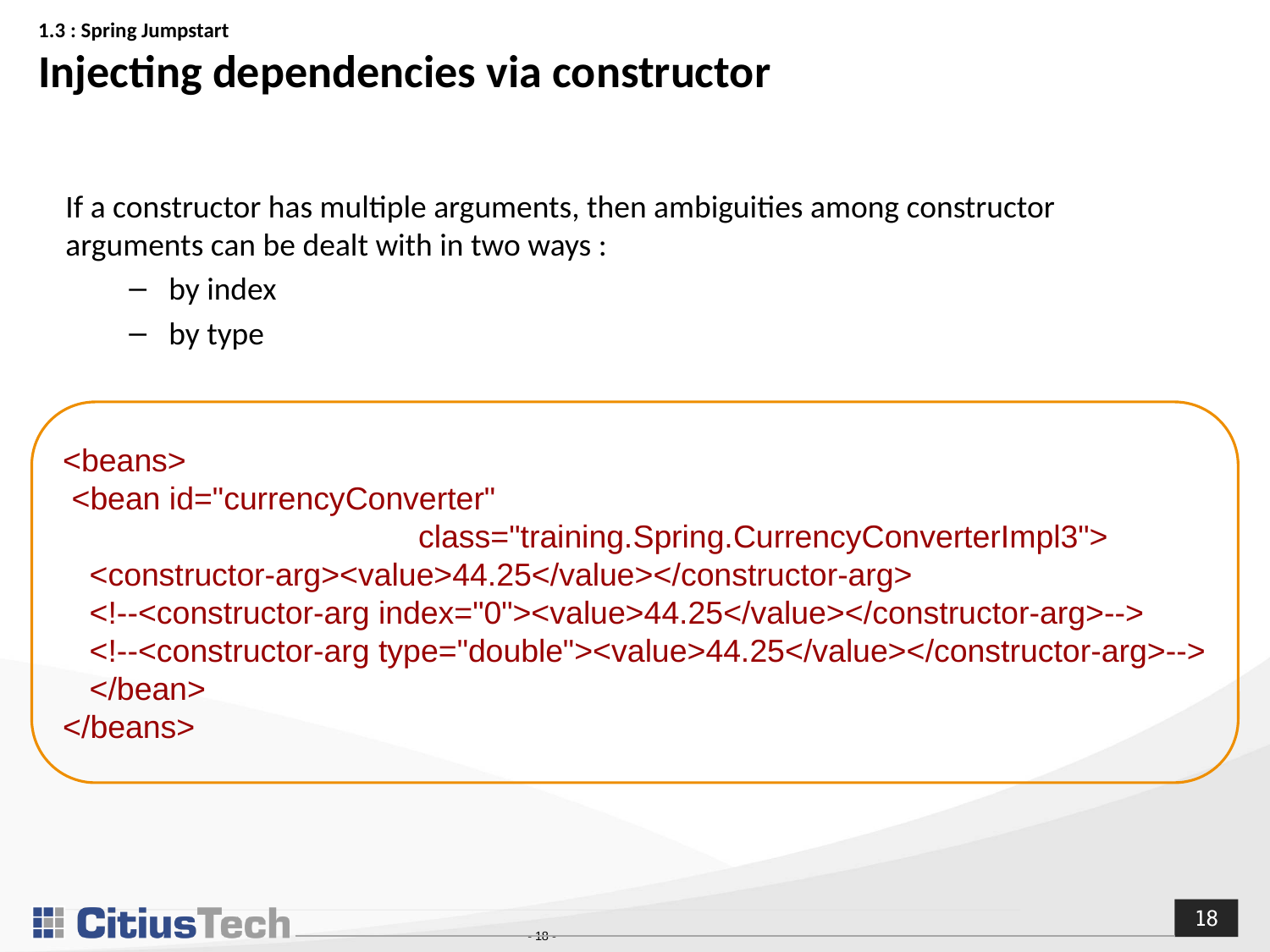

# 1.3 : Spring Jumpstart Injecting dependencies via constructor
If a constructor has multiple arguments, then ambiguities among constructor arguments can be dealt with in two ways :
by index
by type
<beans>
 <bean id="currencyConverter"
                                        class="training.Spring.CurrencyConverterImpl3">
   <constructor-arg><value>44.25</value></constructor-arg>
   <!--<constructor-arg index="0"><value>44.25</value></constructor-arg>-->
   <!--<constructor-arg type="double"><value>44.25</value></constructor-arg>-->
   </bean>
</beans>